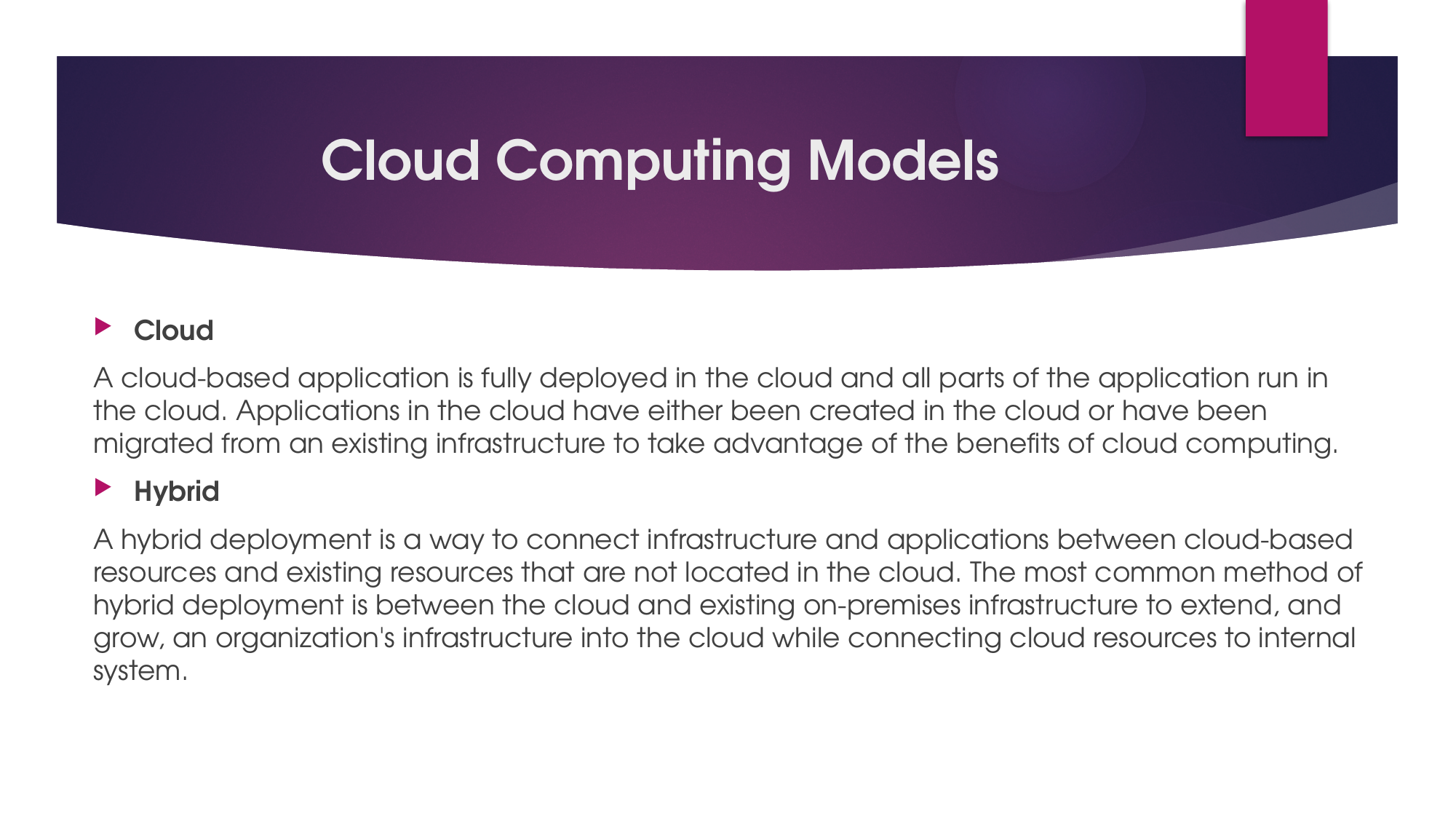

# Cloud Computing Models
Cloud
A cloud-based application is fully deployed in the cloud and all parts of the application run in the cloud. Applications in the cloud have either been created in the cloud or have been migrated from an existing infrastructure to take advantage of the benefits of cloud computing.
Hybrid
A hybrid deployment is a way to connect infrastructure and applications between cloud-based resources and existing resources that are not located in the cloud. The most common method of hybrid deployment is between the cloud and existing on-premises infrastructure to extend, and grow, an organization's infrastructure into the cloud while connecting cloud resources to internal system.